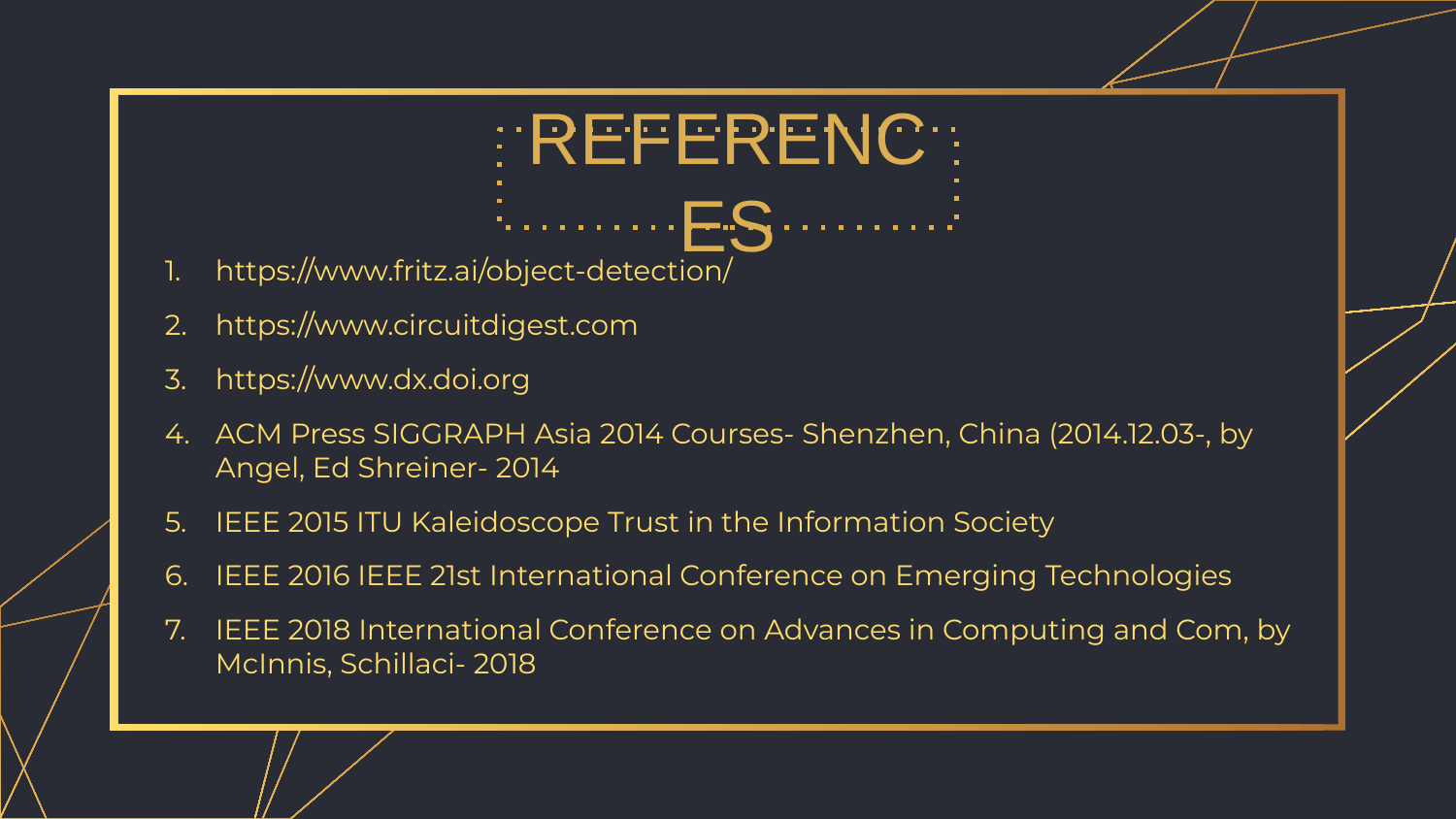

REFERENCES
https://www.fritz.ai/object-detection/
https://www.circuitdigest.com
https://www.dx.doi.org
ACM Press SIGGRAPH Asia 2014 Courses- Shenzhen, China (2014.12.03-, by Angel, Ed Shreiner- 2014
IEEE 2015 ITU Kaleidoscope Trust in the Information Society
IEEE 2016 IEEE 21st International Conference on Emerging Technologies
IEEE 2018 International Conference on Advances in Computing and Com, by McInnis, Schillaci- 2018